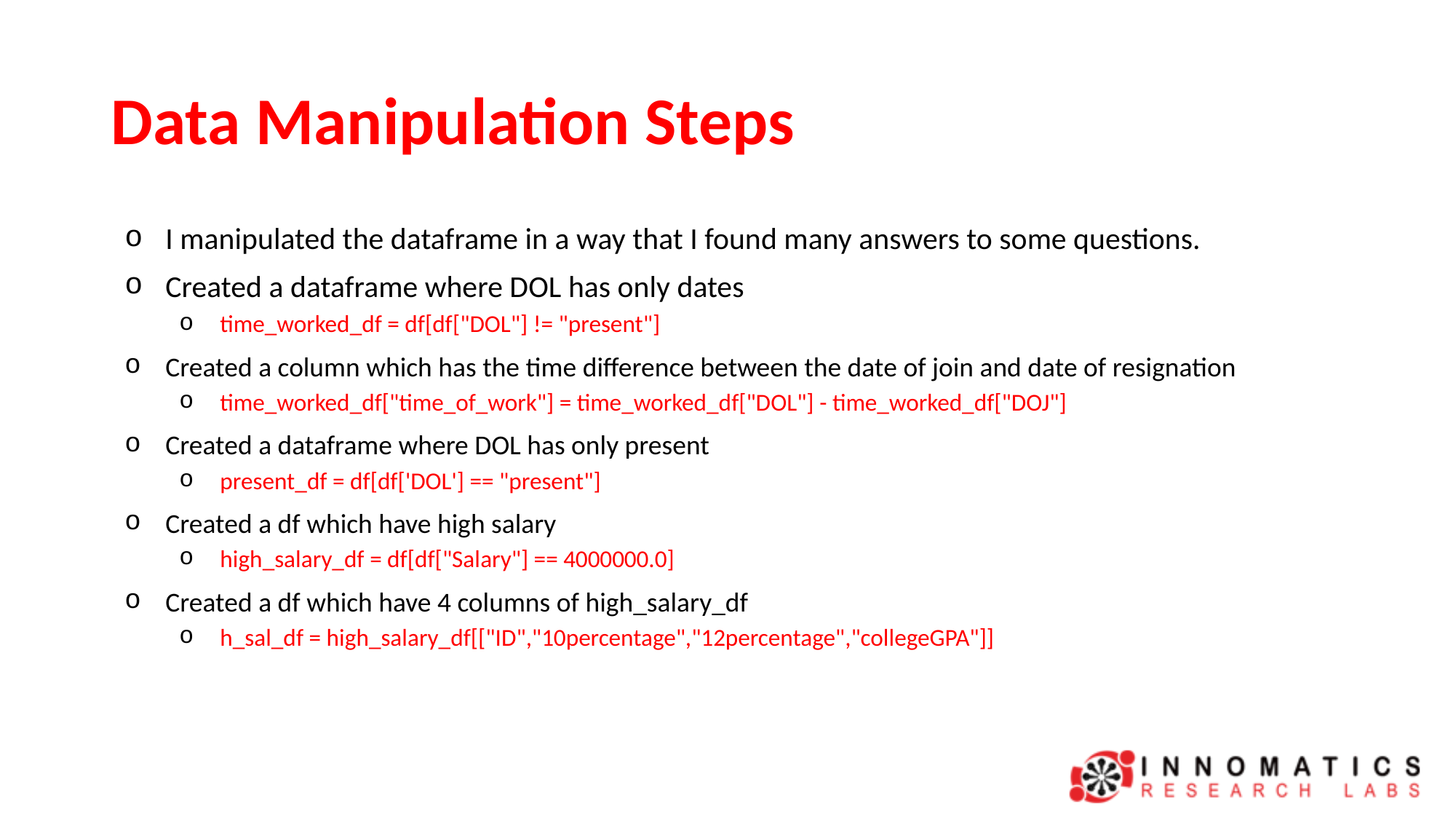

# Data Manipulation Steps
I manipulated the dataframe in a way that I found many answers to some questions.
Created a dataframe where DOL has only dates
time_worked_df = df[df["DOL"] != "present"]
Created a column which has the time difference between the date of join and date of resignation
time_worked_df["time_of_work"] = time_worked_df["DOL"] - time_worked_df["DOJ"]
Created a dataframe where DOL has only present
present_df = df[df['DOL'] == "present"]
Created a df which have high salary
high_salary_df = df[df["Salary"] == 4000000.0]
Created a df which have 4 columns of high_salary_df
h_sal_df = high_salary_df[["ID","10percentage","12percentage","collegeGPA"]]